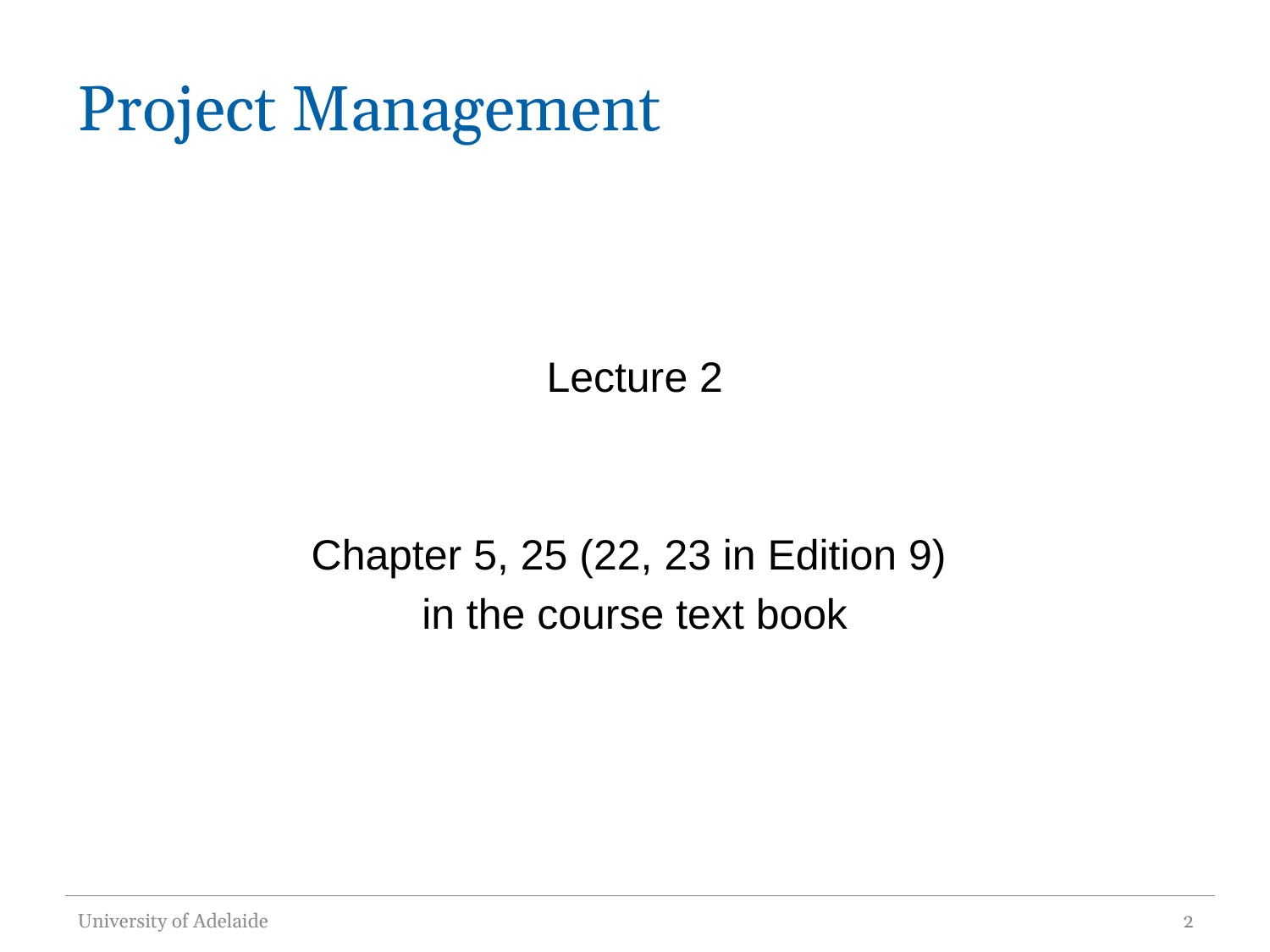

# Project Management
Lecture 2

Chapter 5, 25 (22, 23 in Edition 9)
in the course text book

University of Adelaide
2